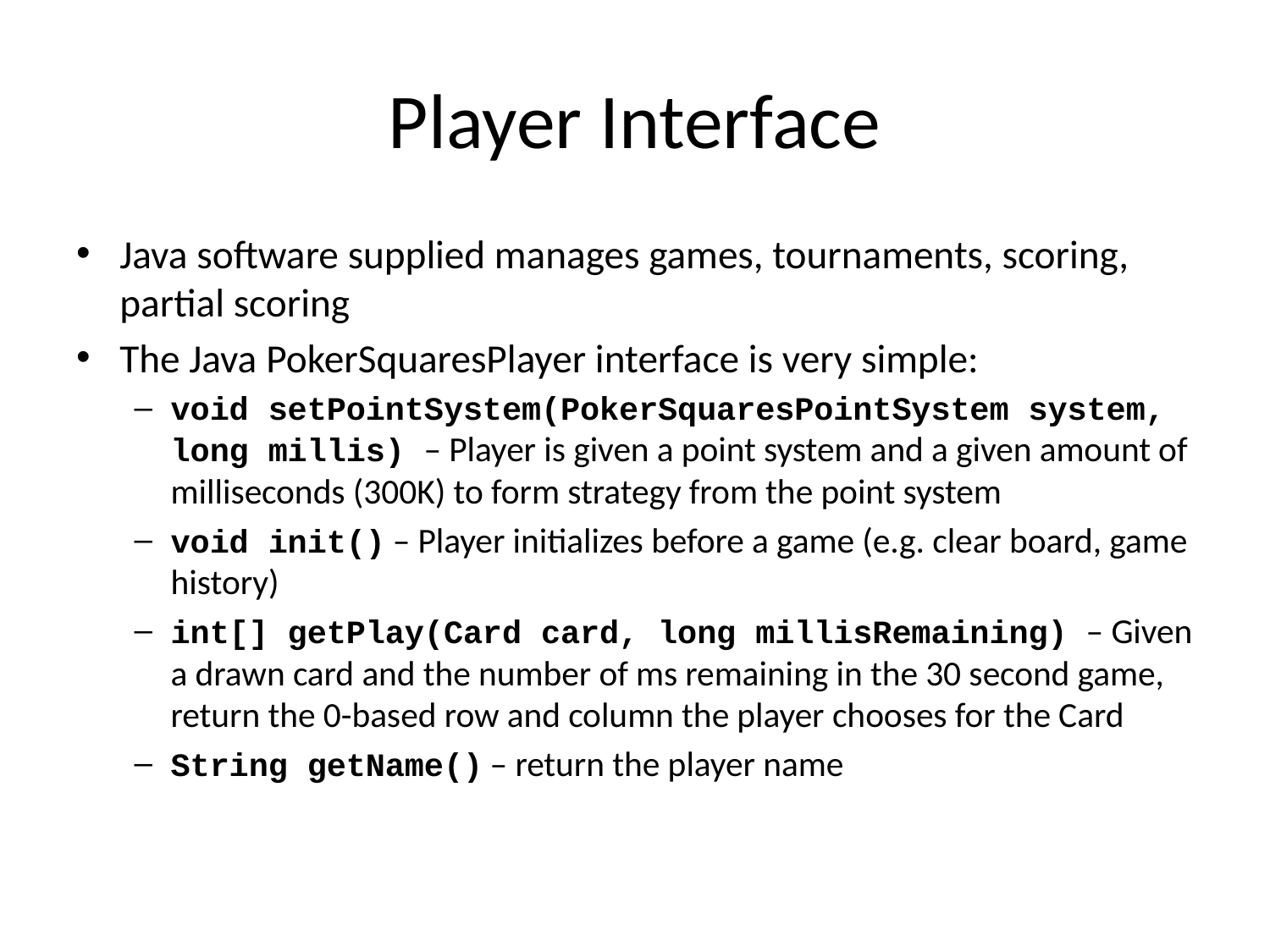

# Player Interface
Java software supplied manages games, tournaments, scoring, partial scoring
The Java PokerSquaresPlayer interface is very simple:
void setPointSystem(PokerSquaresPointSystem system, long millis) – Player is given a point system and a given amount of milliseconds (300K) to form strategy from the point system
void init() – Player initializes before a game (e.g. clear board, game history)
int[] getPlay(Card card, long millisRemaining) – Given a drawn card and the number of ms remaining in the 30 second game, return the 0-based row and column the player chooses for the Card
String getName() – return the player name